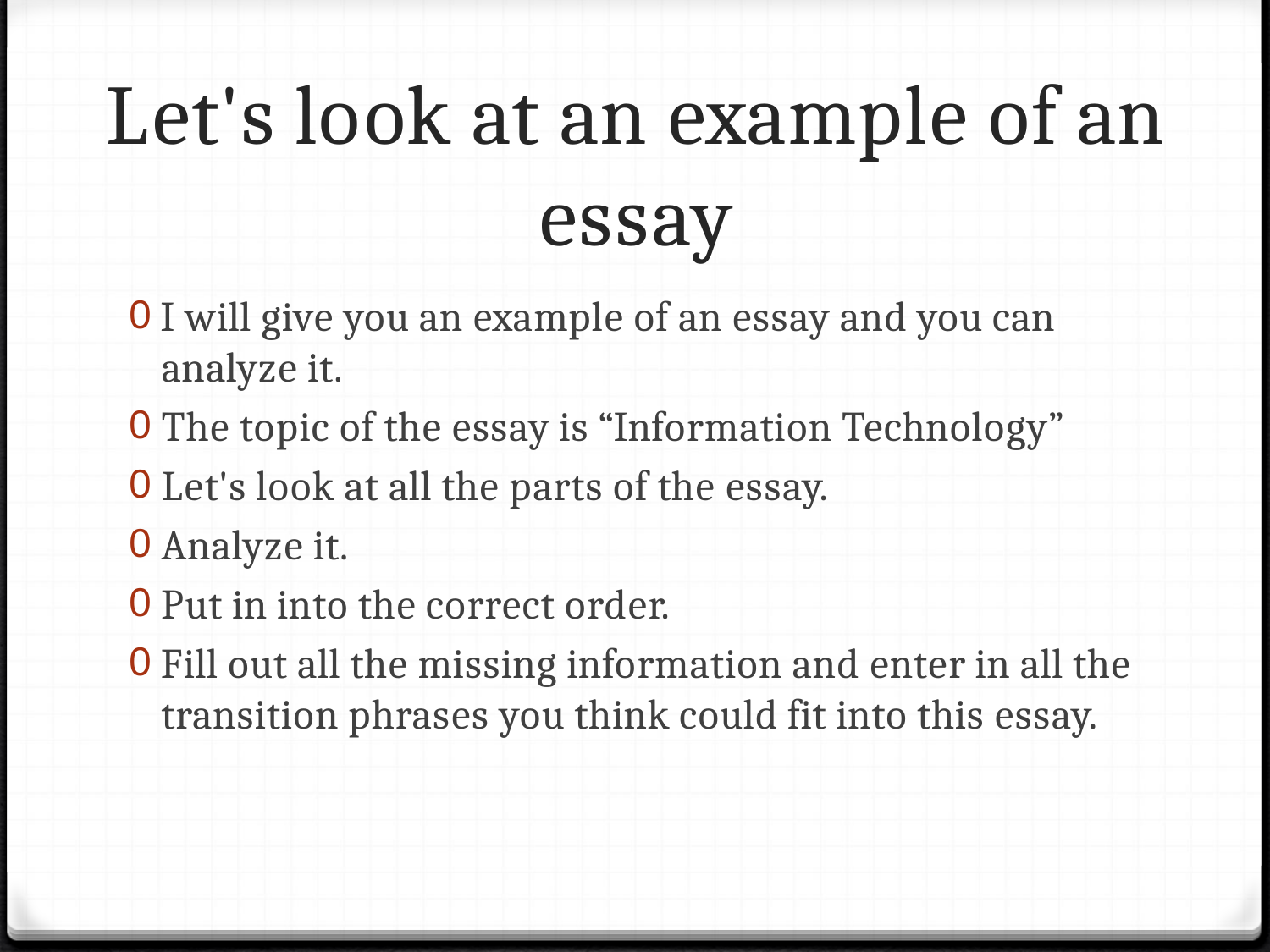

# Let's look at an example of an essay
I will give you an example of an essay and you can analyze it.
The topic of the essay is “Information Technology”
Let's look at all the parts of the essay.
Analyze it.
Put in into the correct order.
Fill out all the missing information and enter in all the transition phrases you think could fit into this essay.